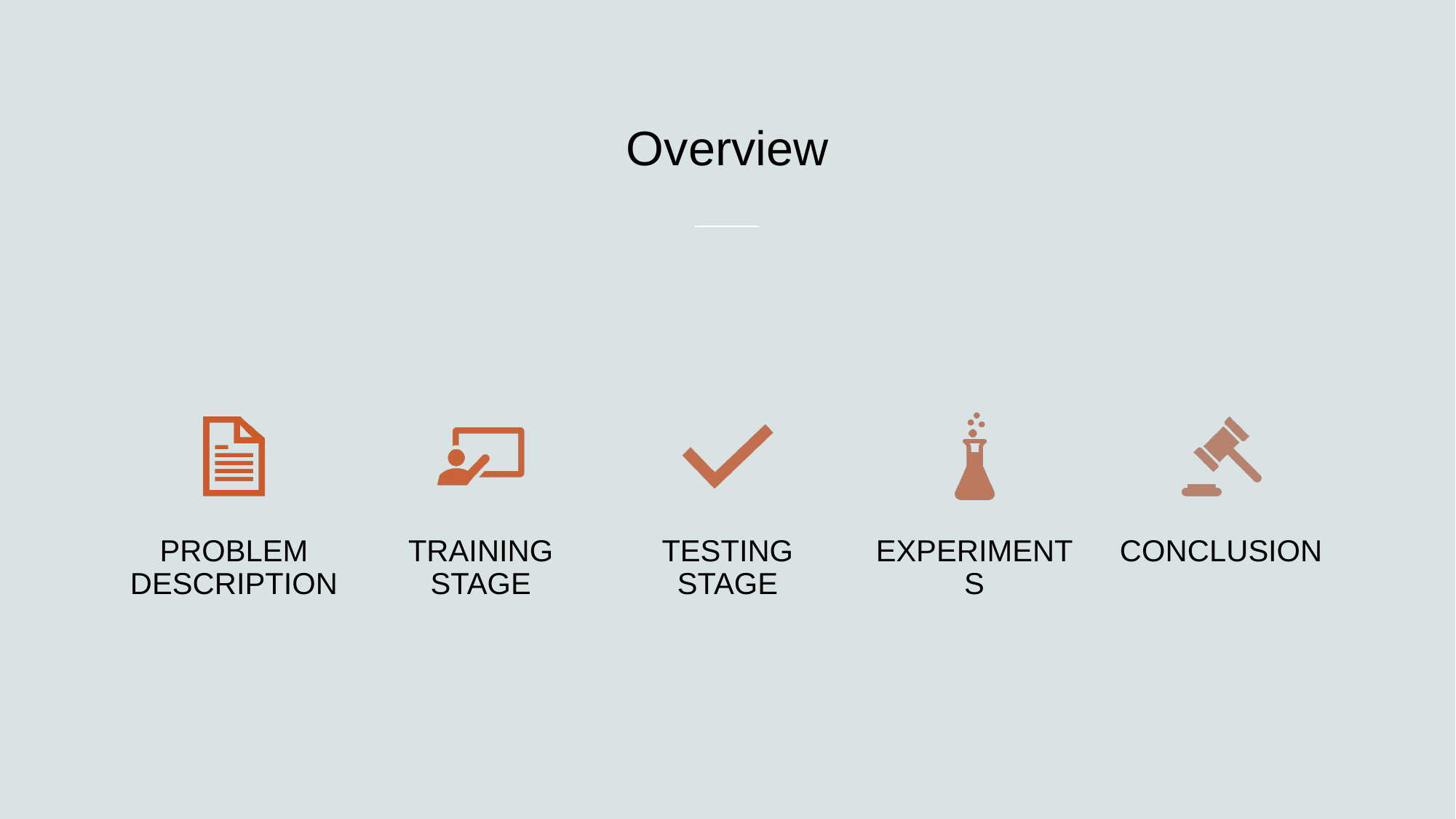

# Overview
PROBLEM DESCRIPTION
TRAINING STAGE
TESTING STAGE
EXPERIMENTS
CONCLUSION